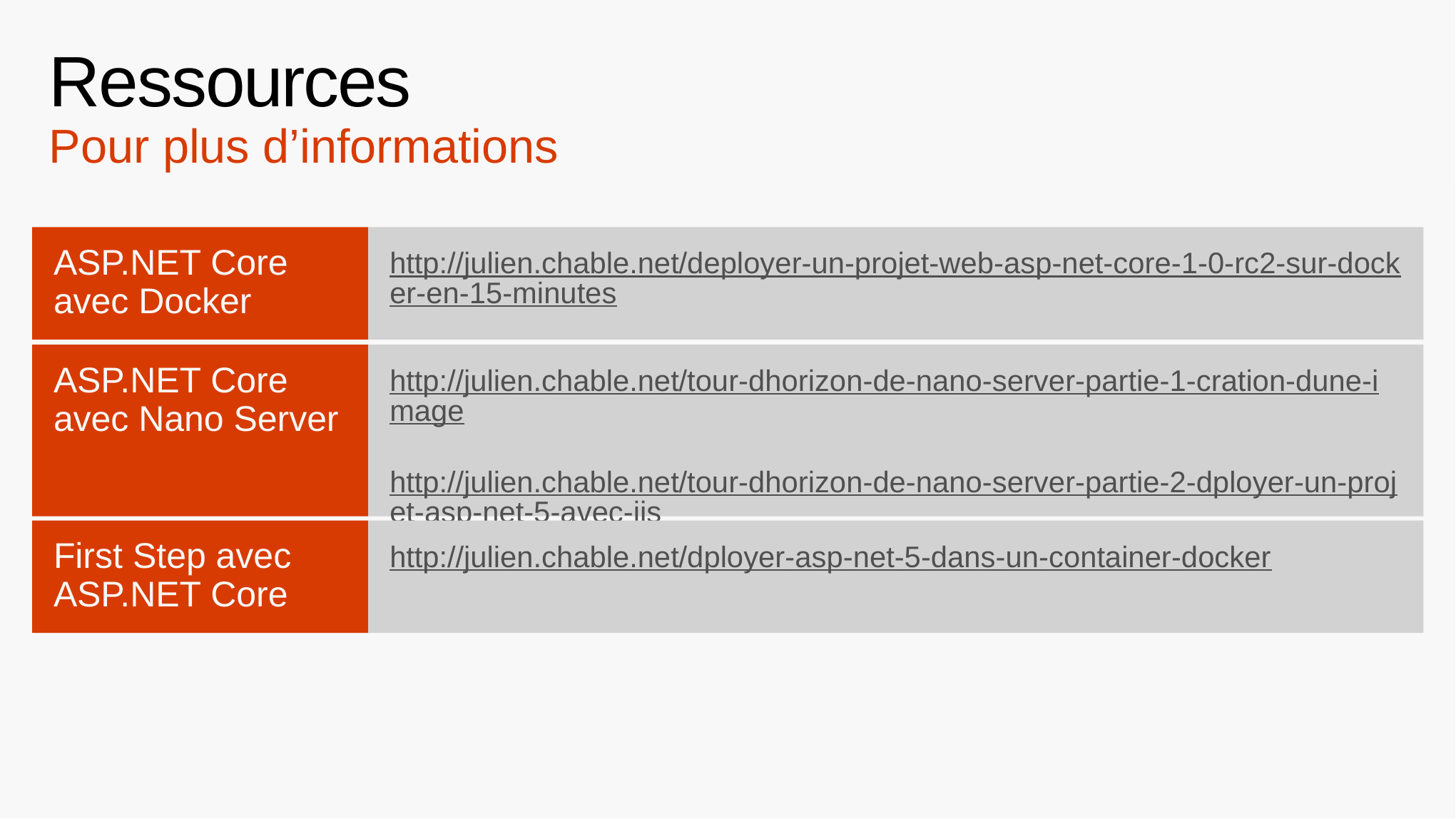

# Ressources Pour plus d’informations

ASP.NET Core avec Docker
Cloud role mapping
Expert advice on skills needed
Self-paced curriculum by cloud role
$300 Azure credits and extended trials
Pluralsight 3 month subscription (10 courses)
Phone support incident
Weekly short videos and insights from Microsoft’s leaders and engineers
Connect with community of peers and Microsoft experts
http://julien.chable.net/deployer-un-projet-web-asp-net-core-1-0-rc2-sur-docker-en-15-minutes
ASP.NET Core avec Nano Server
http://julien.chable.net/tour-dhorizon-de-nano-server-partie-1-cration-dune-image
http://julien.chable.net/tour-dhorizon-de-nano-server-partie-2-dployer-un-projet-asp-net-5-avec-iis
First Step avec ASP.NET Core
http://julien.chable.net/dployer-asp-net-5-dans-un-container-docker